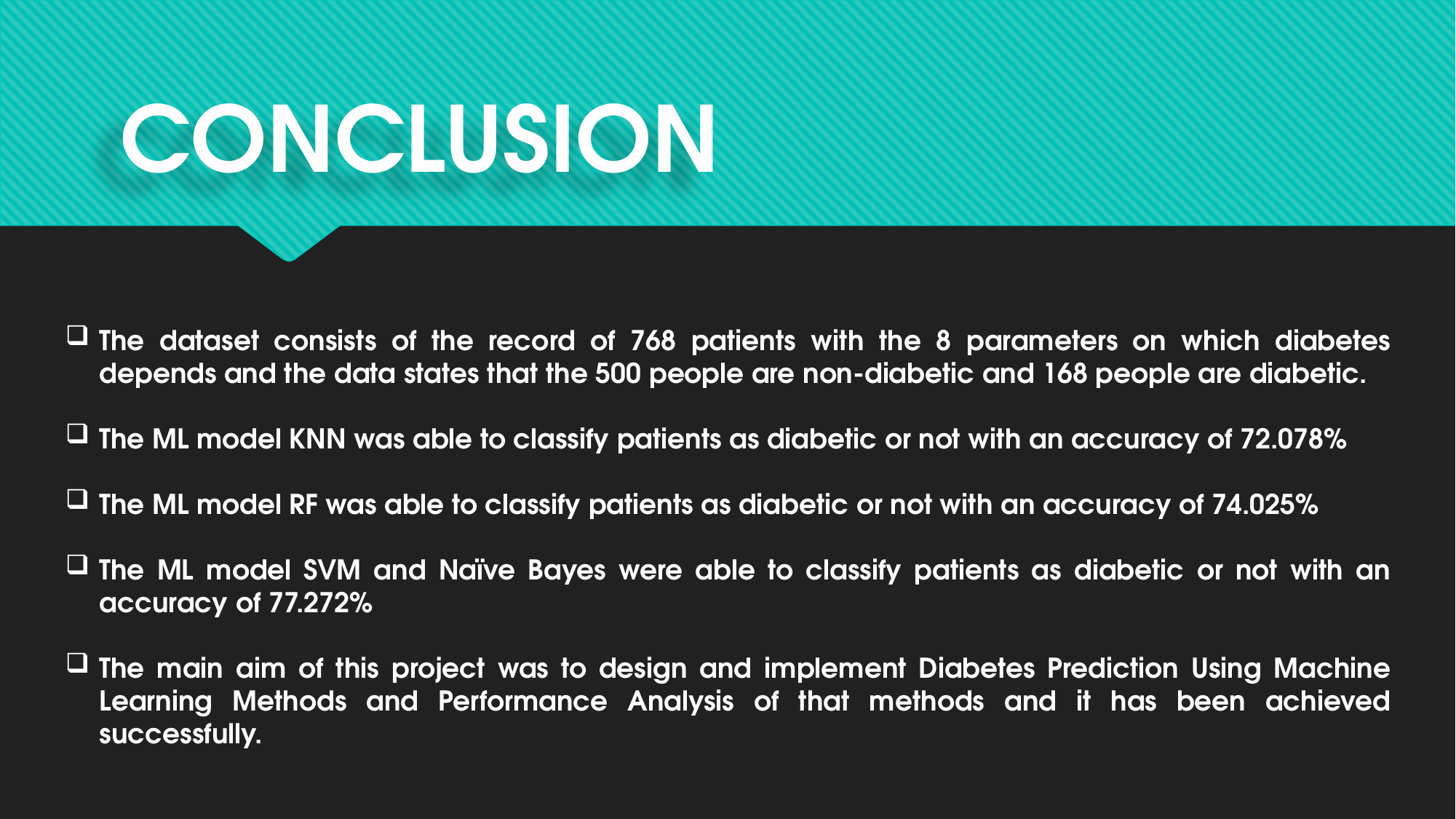

# CONCLUSION
The dataset consists of the record of 768 patients with the 8 parameters on which diabetes depends and the data states that the 500 people are non-diabetic and 168 people are diabetic.

The ML model KNN was able to classify patients as diabetic or not with an accuracy of 72.078%

The ML model RF was able to classify patients as diabetic or not with an accuracy of 74.025%

The ML model SVM and Naïve Bayes were able to classify patients as diabetic or not with an accuracy of 77.272%

The main aim of this project was to design and implement Diabetes Prediction Using Machine Learning Methods and Performance Analysis of that methods and it has been achieved successfully.